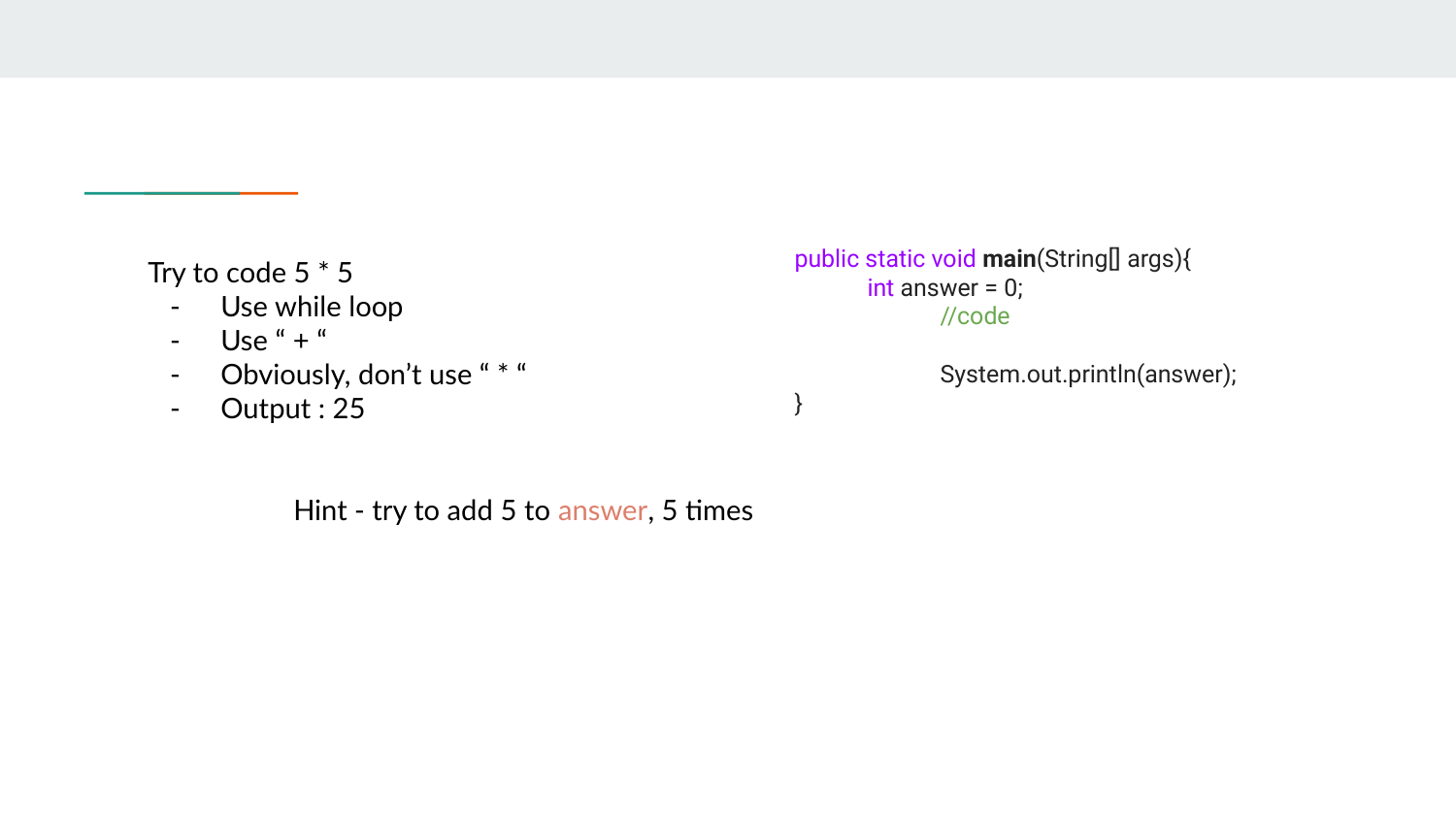

public static void main(String[] args){
int answer = 0;
	//code

	System.out.println(answer);
}

Try to code 5 * 5
Use while loop
Use “ + “
Obviously, don’t use “ * “
Output : 25

	Hint - try to add 5 to answer, 5 times